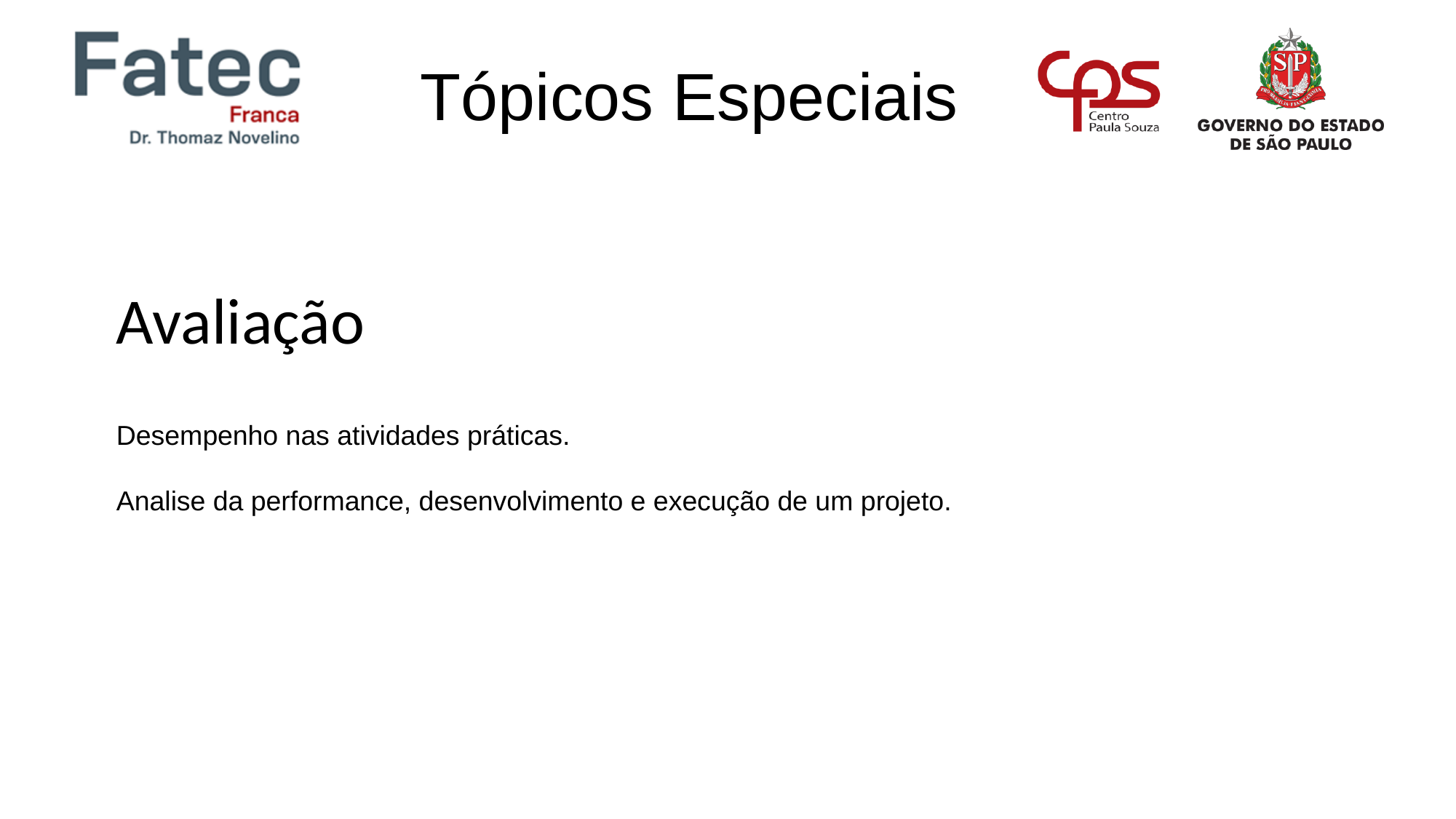

Avaliação
Desempenho nas atividades práticas.

Analise da performance, desenvolvimento e execução de um projeto.